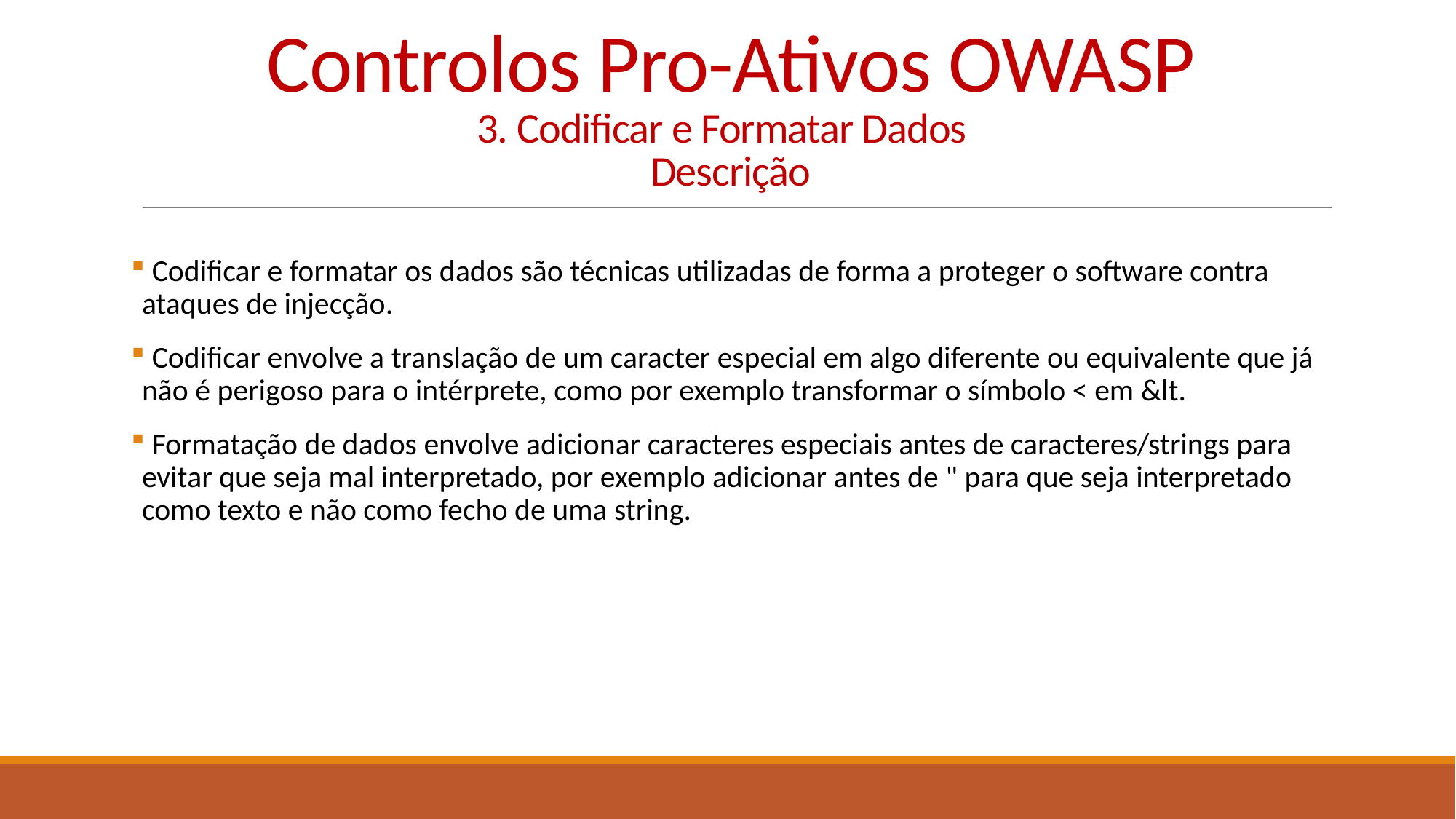

# Controlos Pro-Ativos OWASP 3. Codificar e Formatar Dados   Descrição
 Codificar e formatar os dados são técnicas utilizadas de forma a proteger o software contra ataques de injecção.
 Codificar envolve a translação de um caracter especial em algo diferente ou equivalente que já não é perigoso para o intérprete, como por exemplo transformar o símbolo < em &lt.
 Formatação de dados envolve adicionar caracteres especiais antes de caracteres/strings para evitar que seja mal interpretado, por exemplo adicionar antes de " para que seja interpretado como texto e não como fecho de uma string.